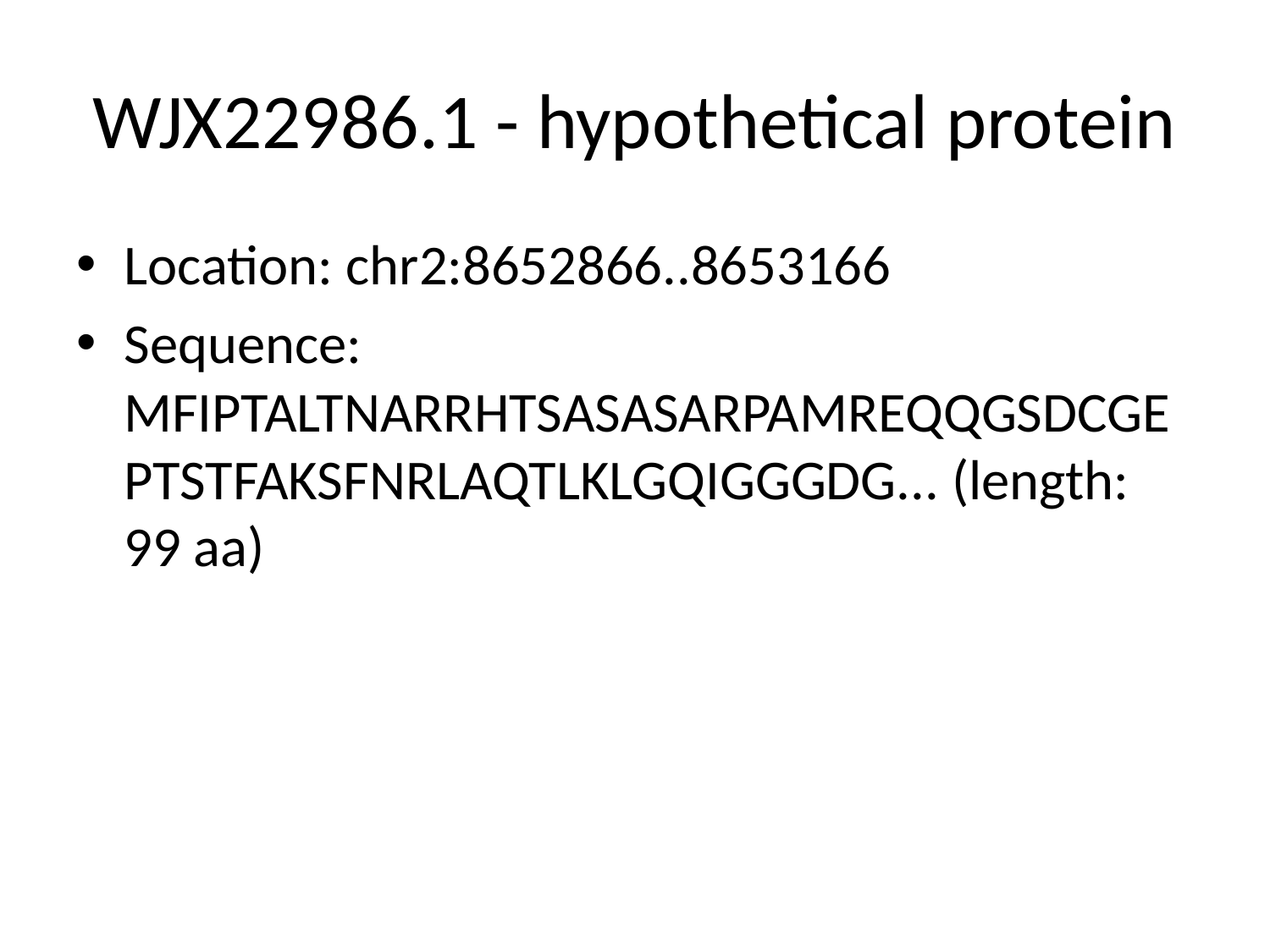

# WJX22986.1 - hypothetical protein
Location: chr2:8652866..8653166
Sequence: MFIPTALTNARRHTSASASARPAMREQQGSDCGEPTSTFAKSFNRLAQTLKLGQIGGGDG... (length: 99 aa)